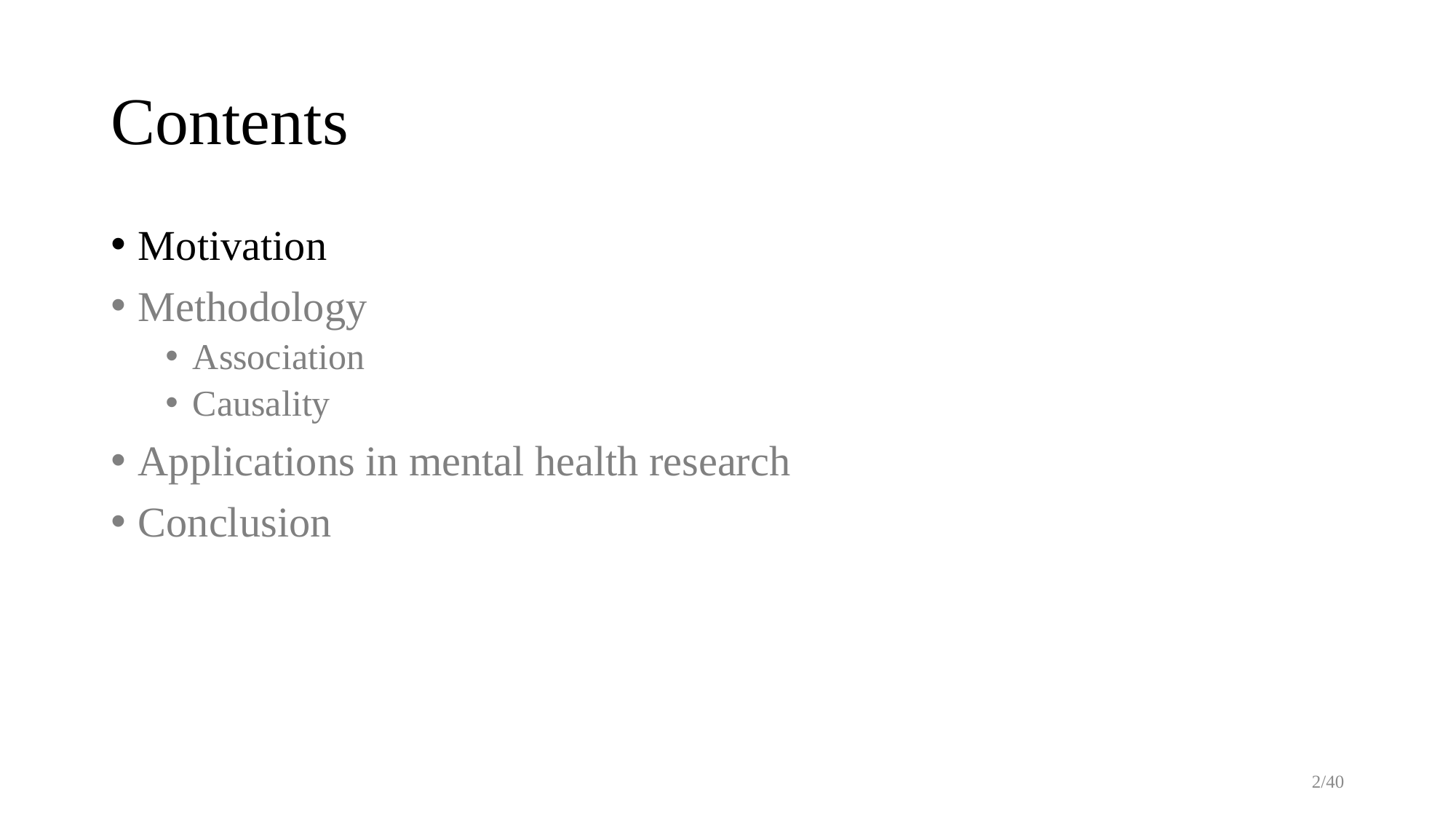

# Contents
Motivation
Methodology
Association
Causality
Applications in mental health research
Conclusion

2/40